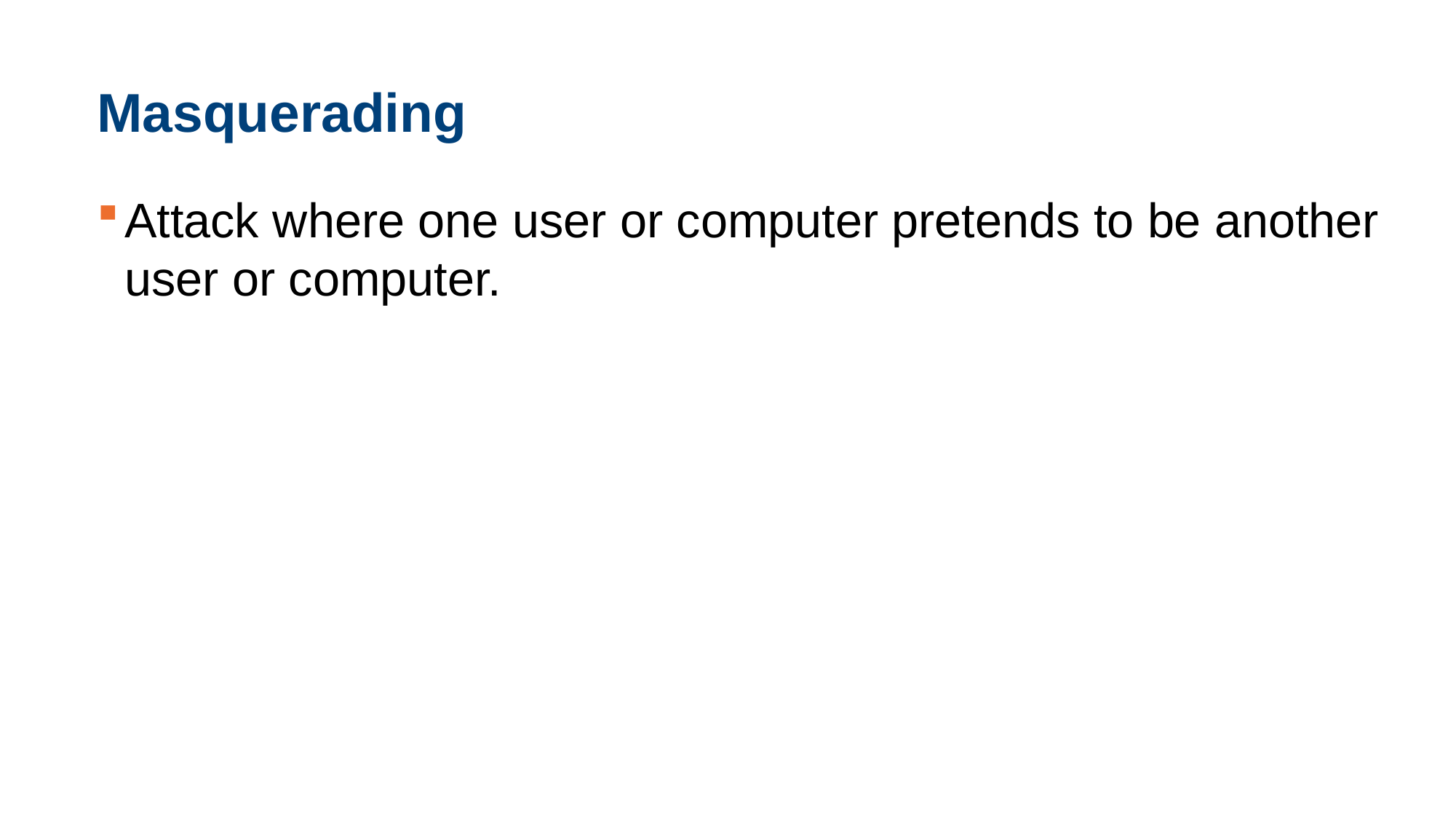

# Masquerading
Attack where one user or computer pretends to be another user or computer.